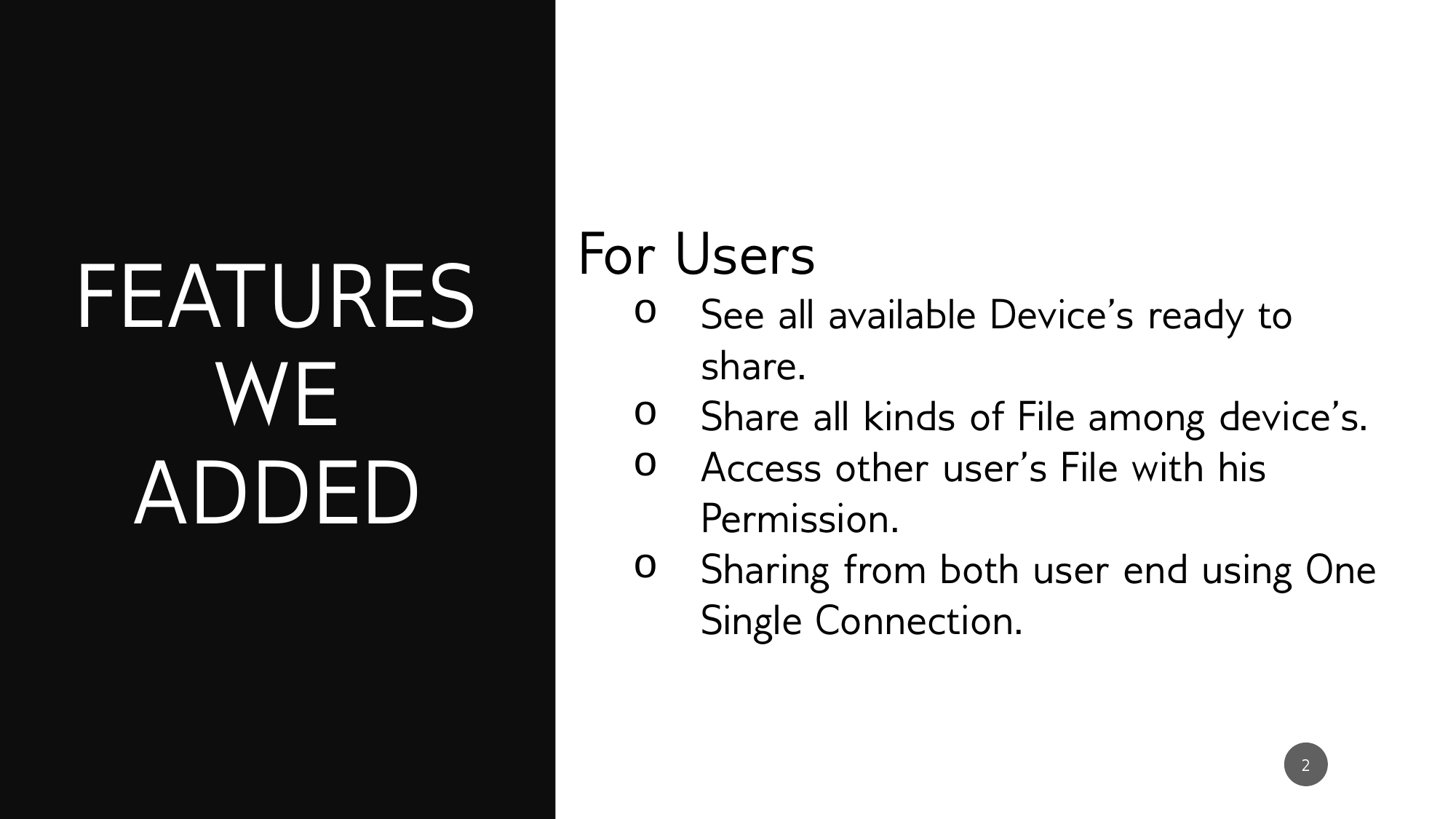

# Features we added
For Users
See all available Device’s ready to share.
Share all kinds of File among device’s.
Access other user’s File with his Permission.
Sharing from both user end using One Single Connection.

2